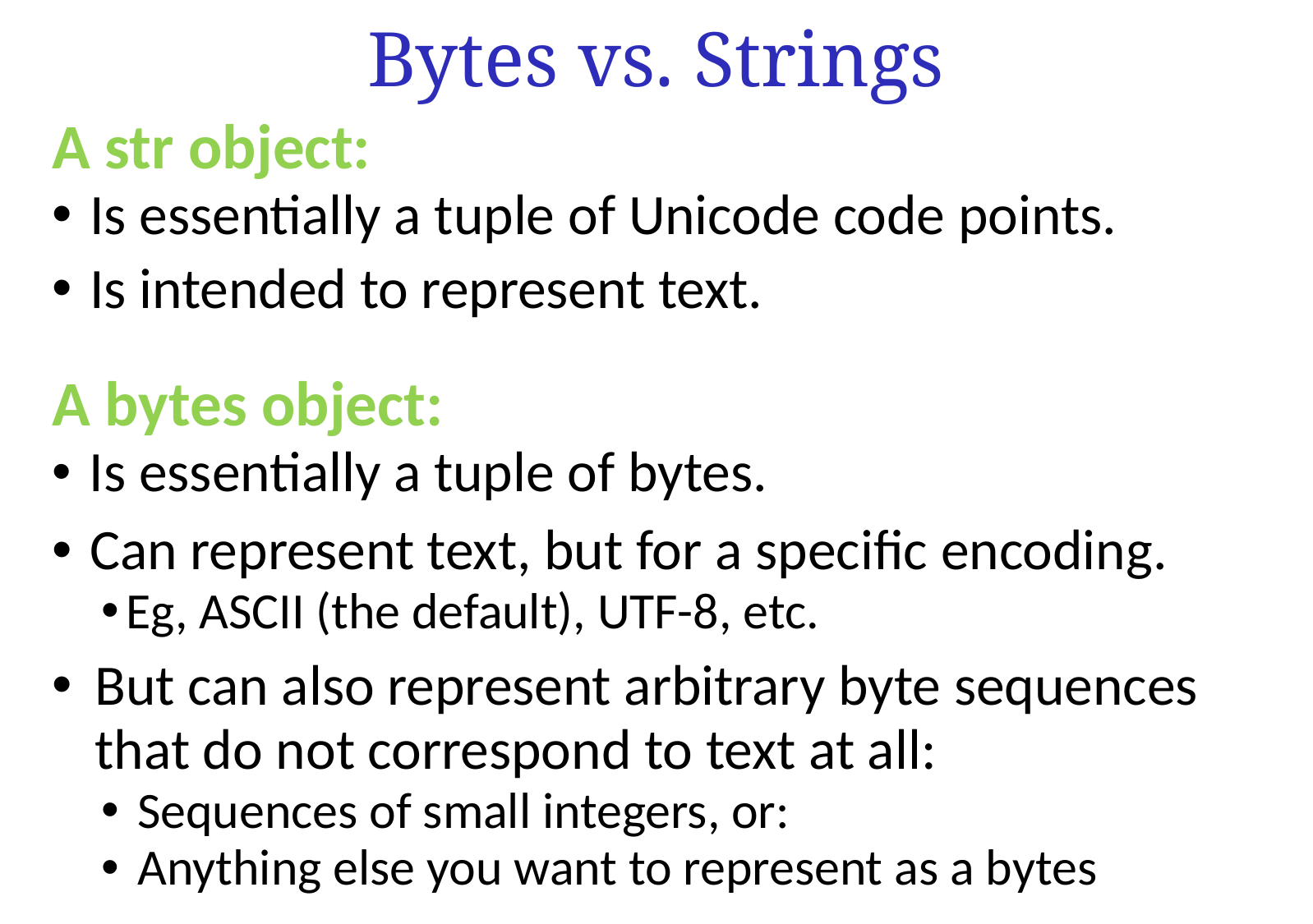

# Bytes vs. Strings
A str object:
 Is essentially a tuple of Unicode code points.
 Is intended to represent text.
A bytes object:
 Is essentially a tuple of bytes.
 Can represent text, but for a specific encoding.
Eg, ASCII (the default), UTF-8, etc.
But can also represent arbitrary byte sequences that do not correspond to text at all:
 Sequences of small integers, or:
 Anything else you want to represent as a bytes